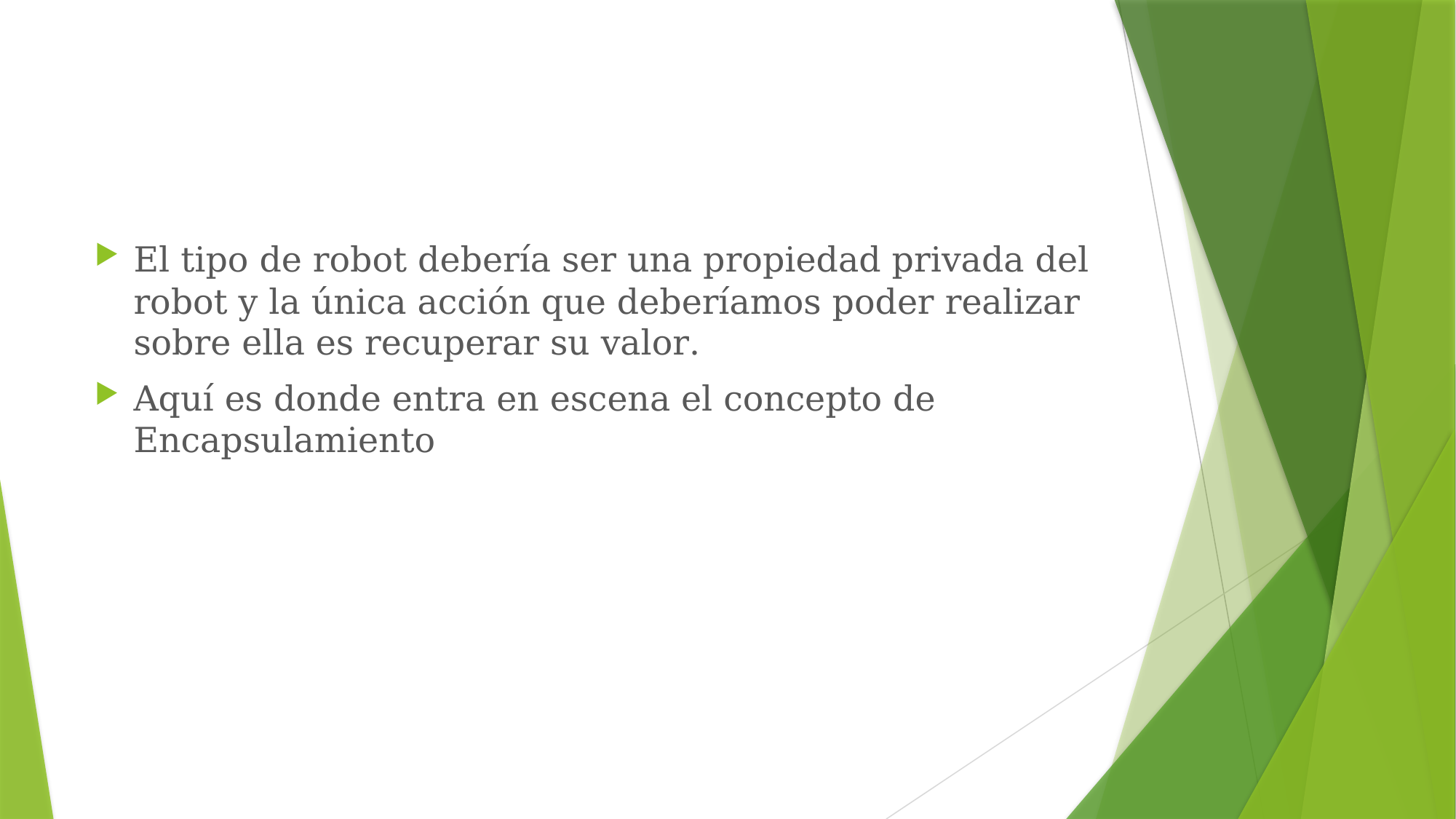

El tipo de robot debería ser una propiedad privada del robot y la única acción que deberíamos poder realizar sobre ella es recuperar su valor.
Aquí es donde entra en escena el concepto de Encapsulamiento